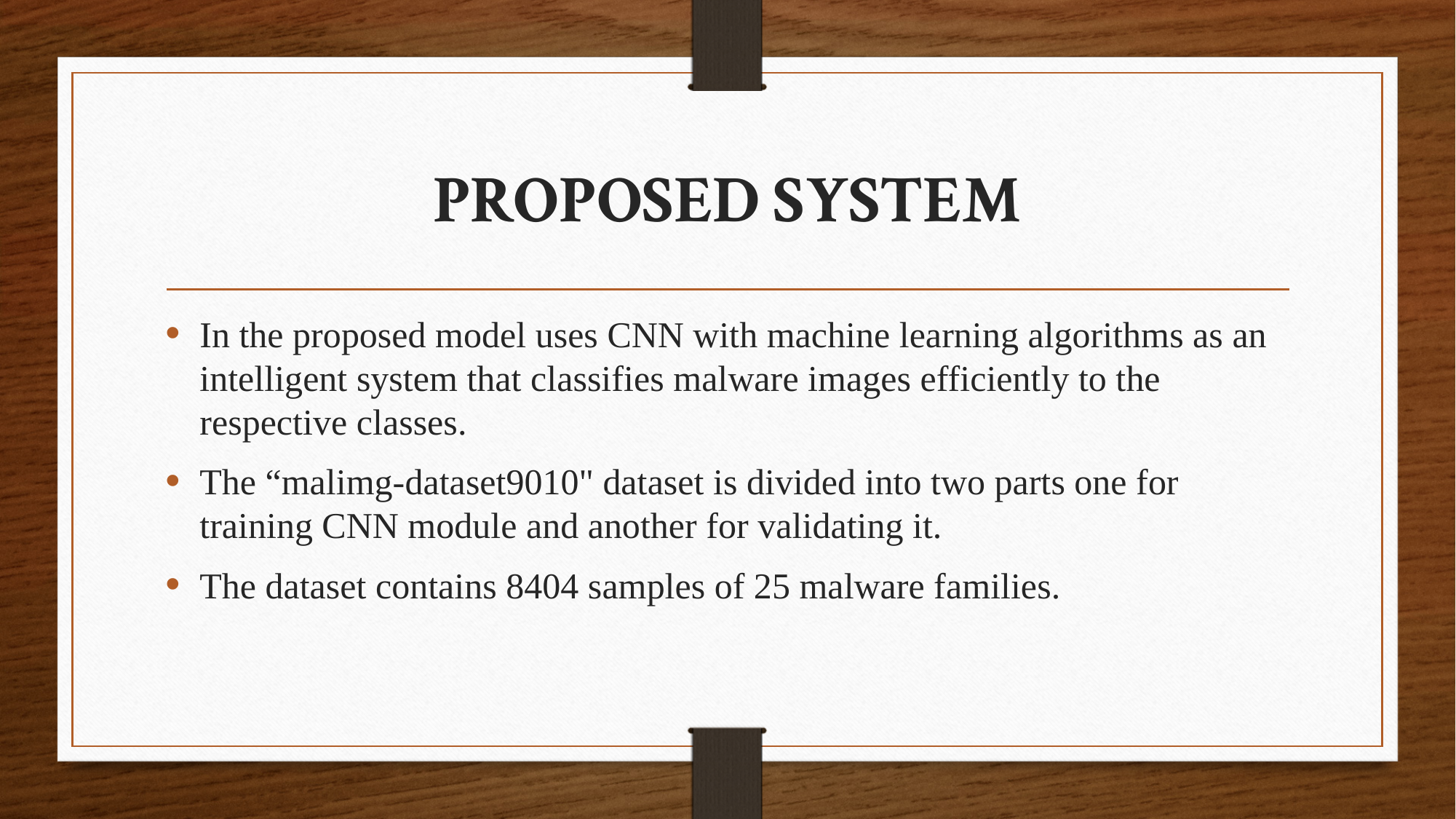

# PROPOSED SYSTEM
In the proposed model uses CNN with machine learning algorithms as an intelligent system that classifies malware images efficiently to the respective classes.
The “malimg-dataset9010" dataset is divided into two parts one for training CNN module and another for validating it.
The dataset contains 8404 samples of 25 malware families.